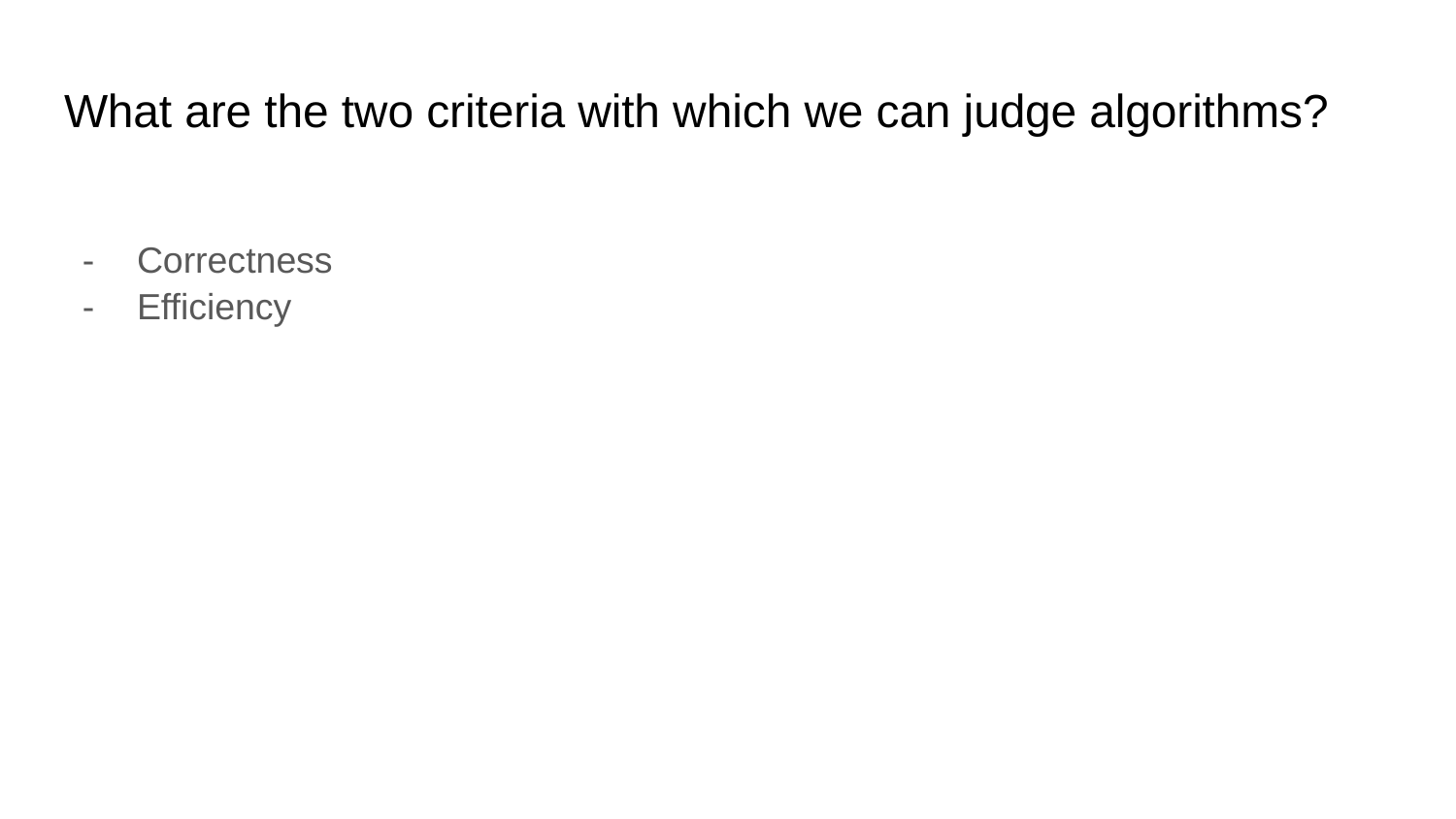

# What are the two criteria with which we can judge algorithms?
Correctness
Efficiency